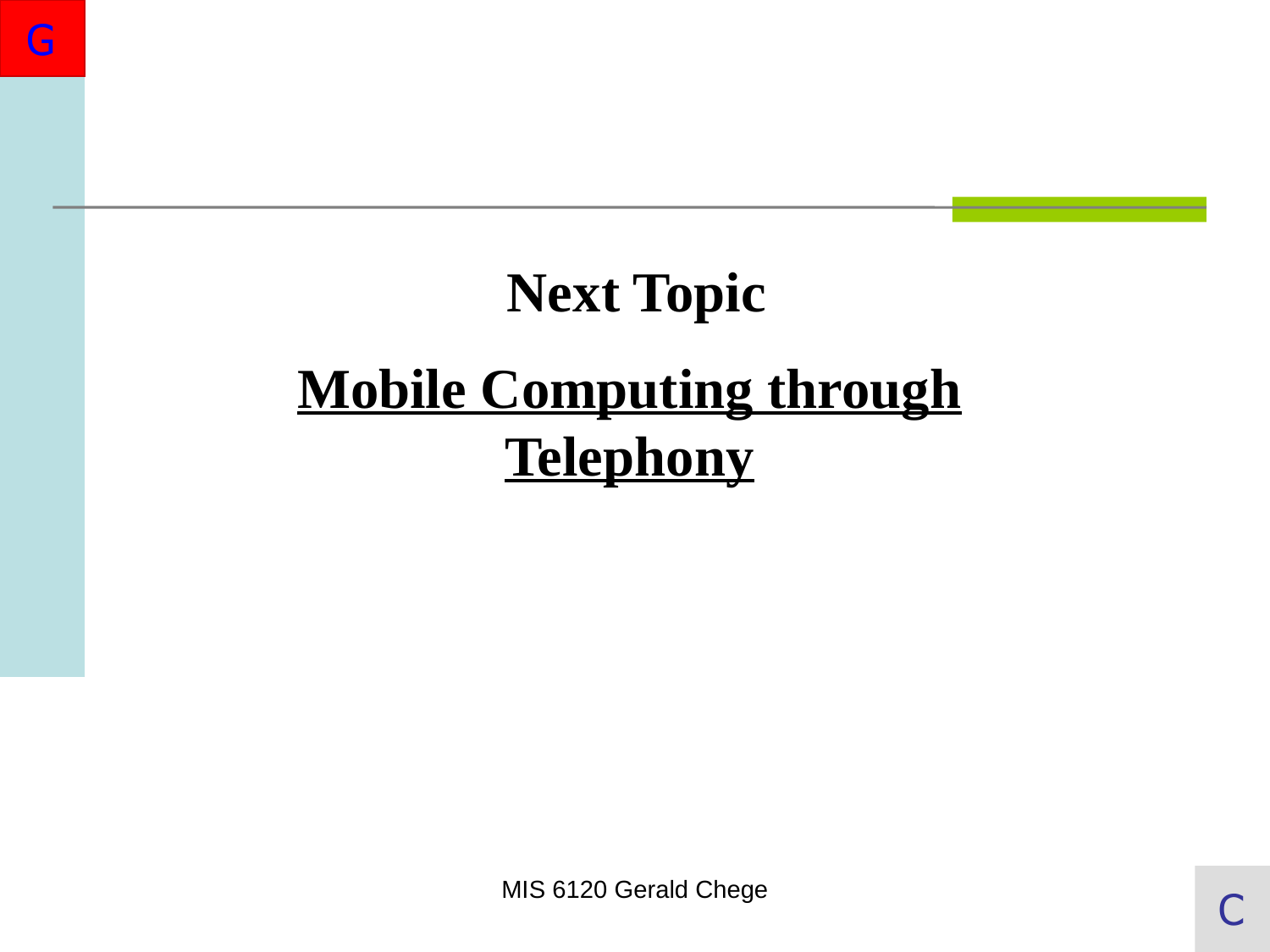

Next Topic
Mobile Computing through Telephony
MIS 6120 Gerald Chege